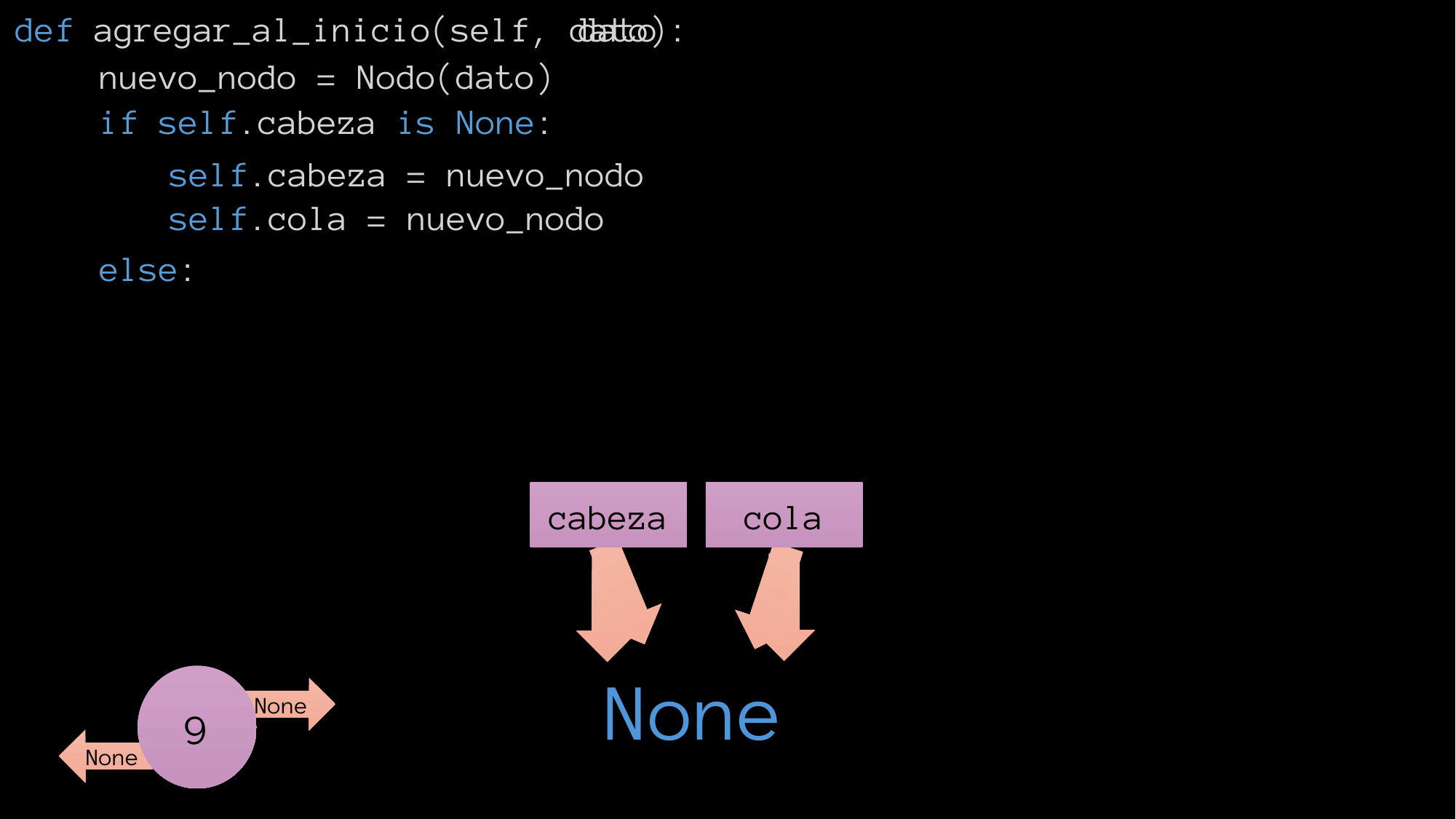

def agregar_al_inicio(self, dato):
dato
nuevo_nodo = Nodo(dato)
if self.cabeza is None:
self.cabeza = nuevo_nodo
self.cola = nuevo_nodo
else:
cola
cabeza

None
9
None
None
cabeza

cola

4
11
3
23
7
None